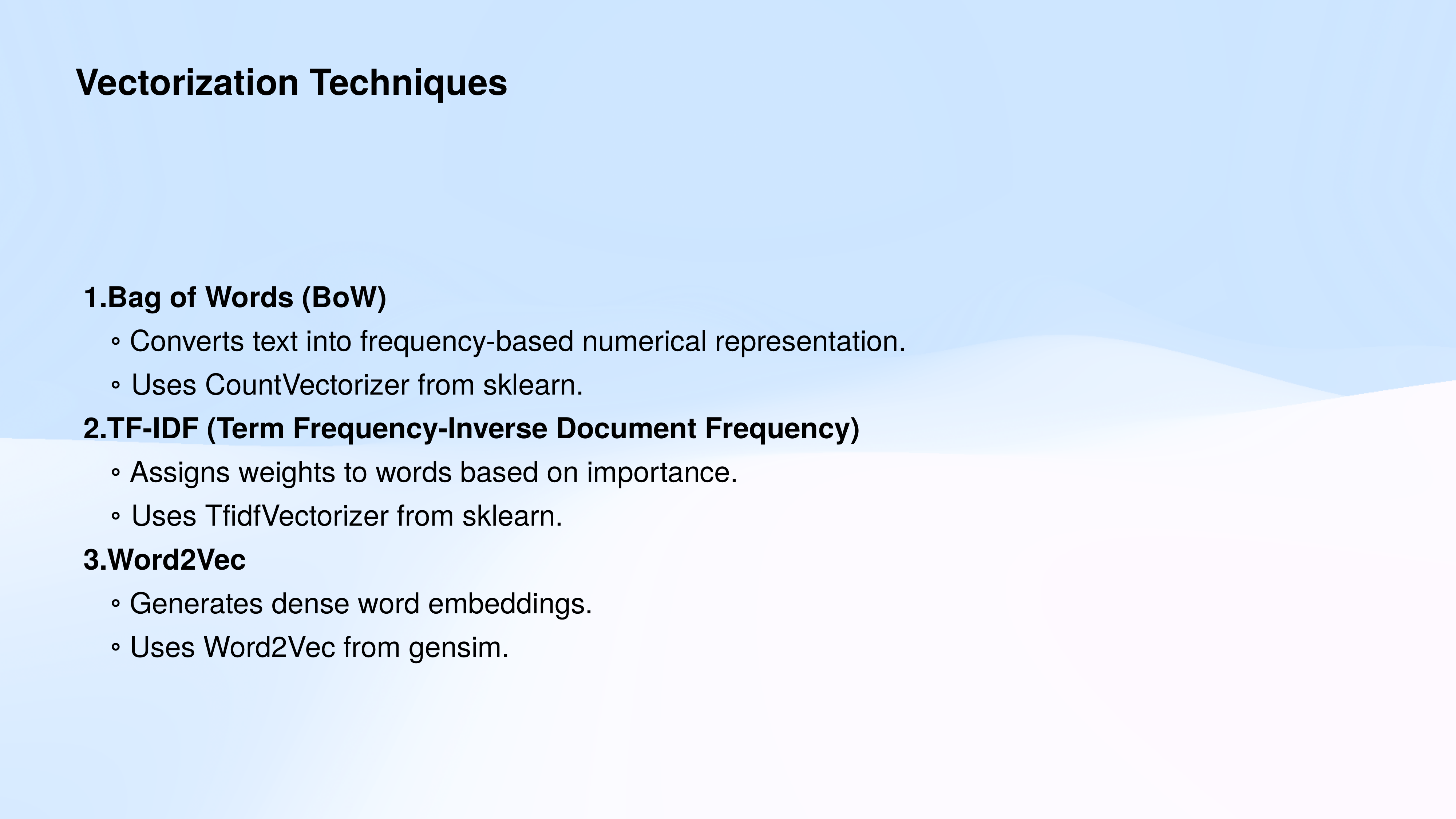

# Vectorization Techniques

Bag of Words (BoW)
Converts text into frequency-based numerical representation.
Uses CountVectorizer from sklearn.
TF-IDF (Term Frequency-Inverse Document Frequency)
Assigns weights to words based on importance.
Uses TfidfVectorizer from sklearn.
Word2Vec
Generates dense word embeddings.
Uses Word2Vec from gensim.